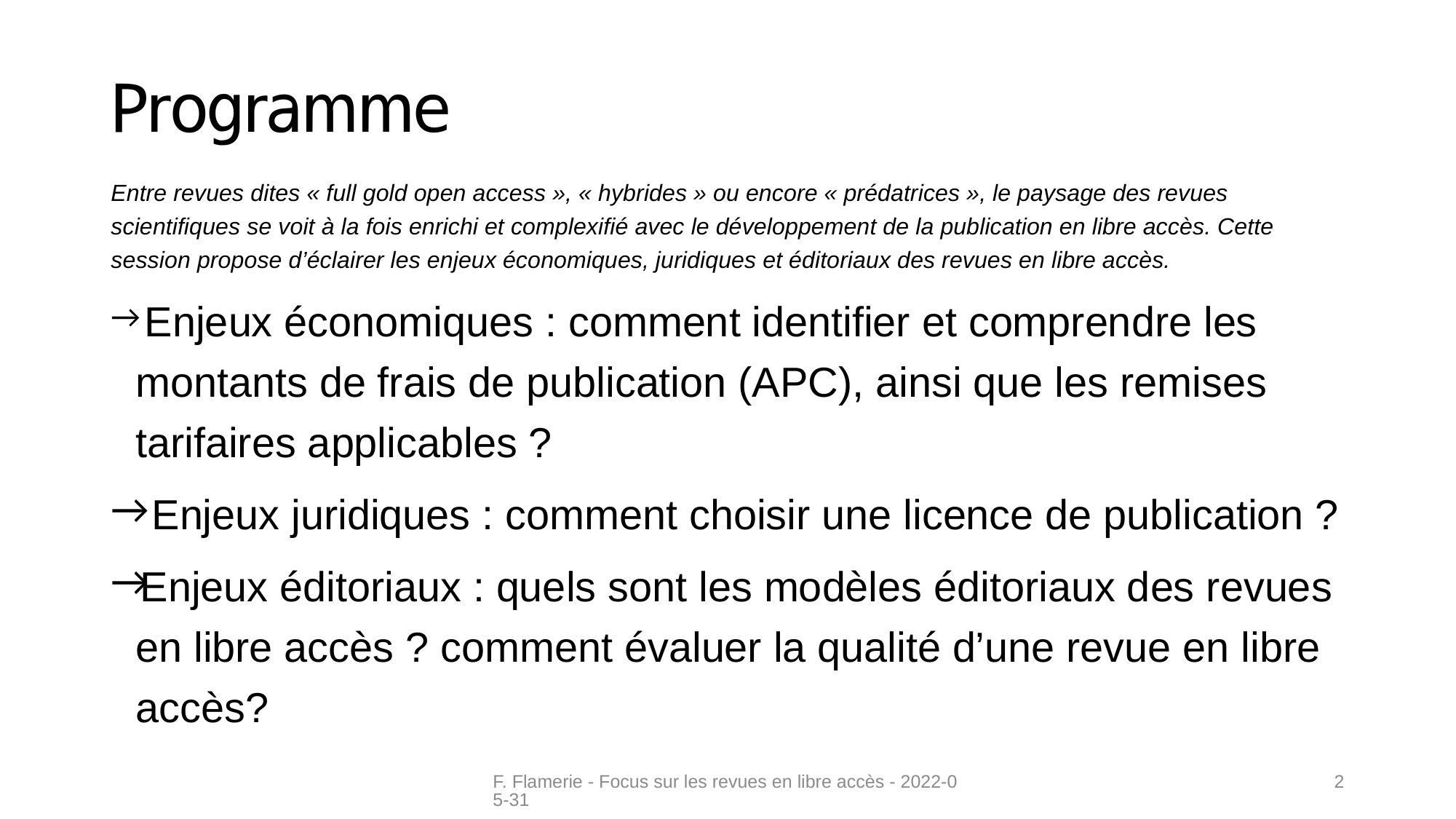

# Programme
Entre revues dites « full gold open access », « hybrides » ou encore « prédatrices », le paysage des revues scientifiques se voit à la fois enrichi et complexifié avec le développement de la publication en libre accès. Cette session propose d’éclairer les enjeux économiques, juridiques et éditoriaux des revues en libre accès.
 Enjeux économiques : comment identifier et comprendre les montants de frais de publication (APC), ainsi que les remises tarifaires applicables ?
 Enjeux juridiques : comment choisir une licence de publication ?
Enjeux éditoriaux : quels sont les modèles éditoriaux des revues en libre accès ? comment évaluer la qualité d’une revue en libre accès?
F. Flamerie - Focus sur les revues en libre accès - 2022-05-31
2